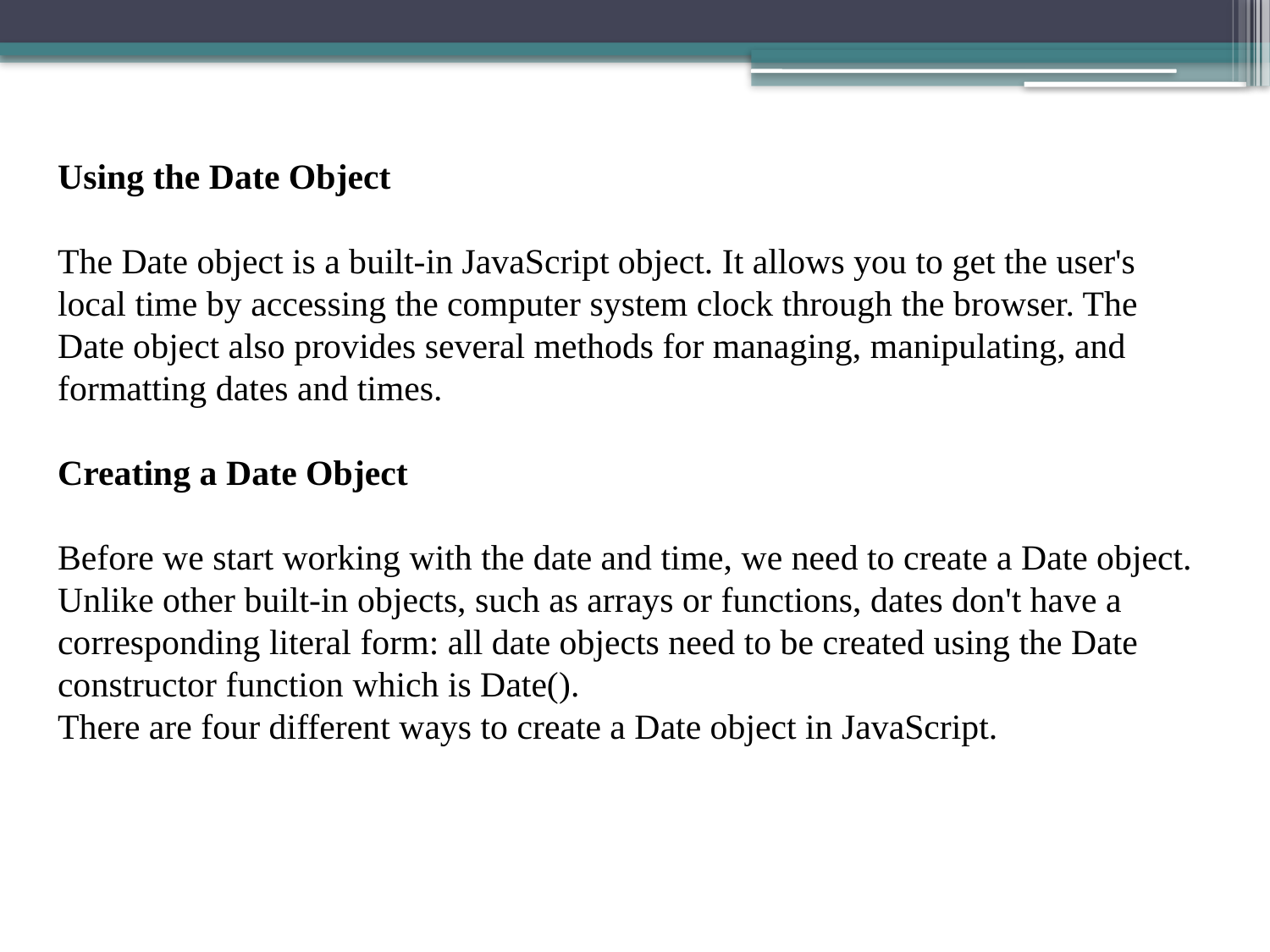

Using the Date Object

The Date object is a built-in JavaScript object. It allows you to get the user's local time by accessing the computer system clock through the browser. The Date object also provides several methods for managing, manipulating, and formatting dates and times.

Creating a Date Object

Before we start working with the date and time, we need to create a Date object. Unlike other built-in objects, such as arrays or functions, dates don't have a corresponding literal form: all date objects need to be created using the Date constructor function which is Date().
There are four different ways to create a Date object in JavaScript.